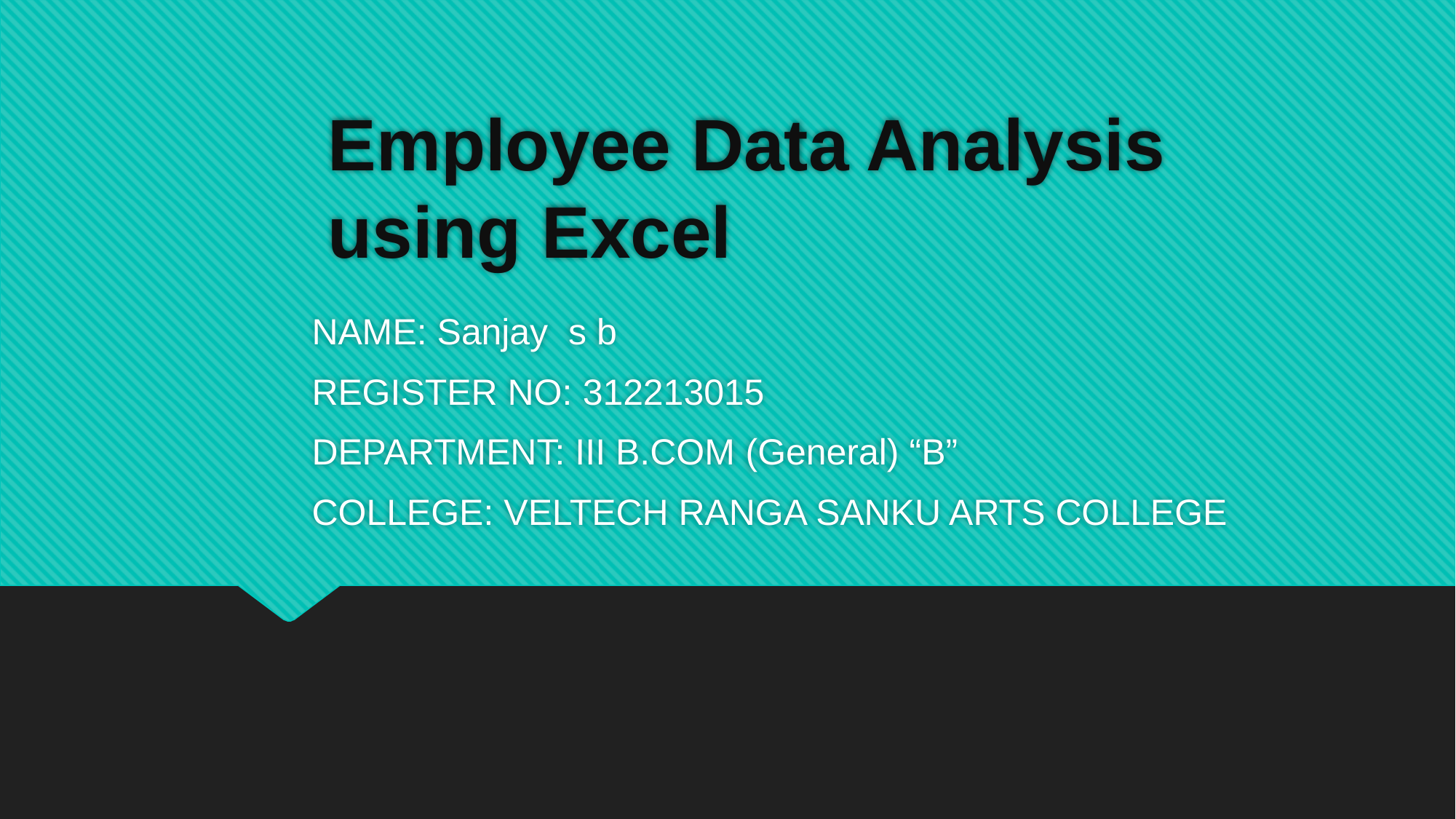

# Employee Data Analysis using Excel
NAME: Sanjay  s b
REGISTER NO: 312213015
DEPARTMENT: III B.COM (General) “B”
COLLEGE: VELTECH RANGA SANKU ARTS COLLEGE